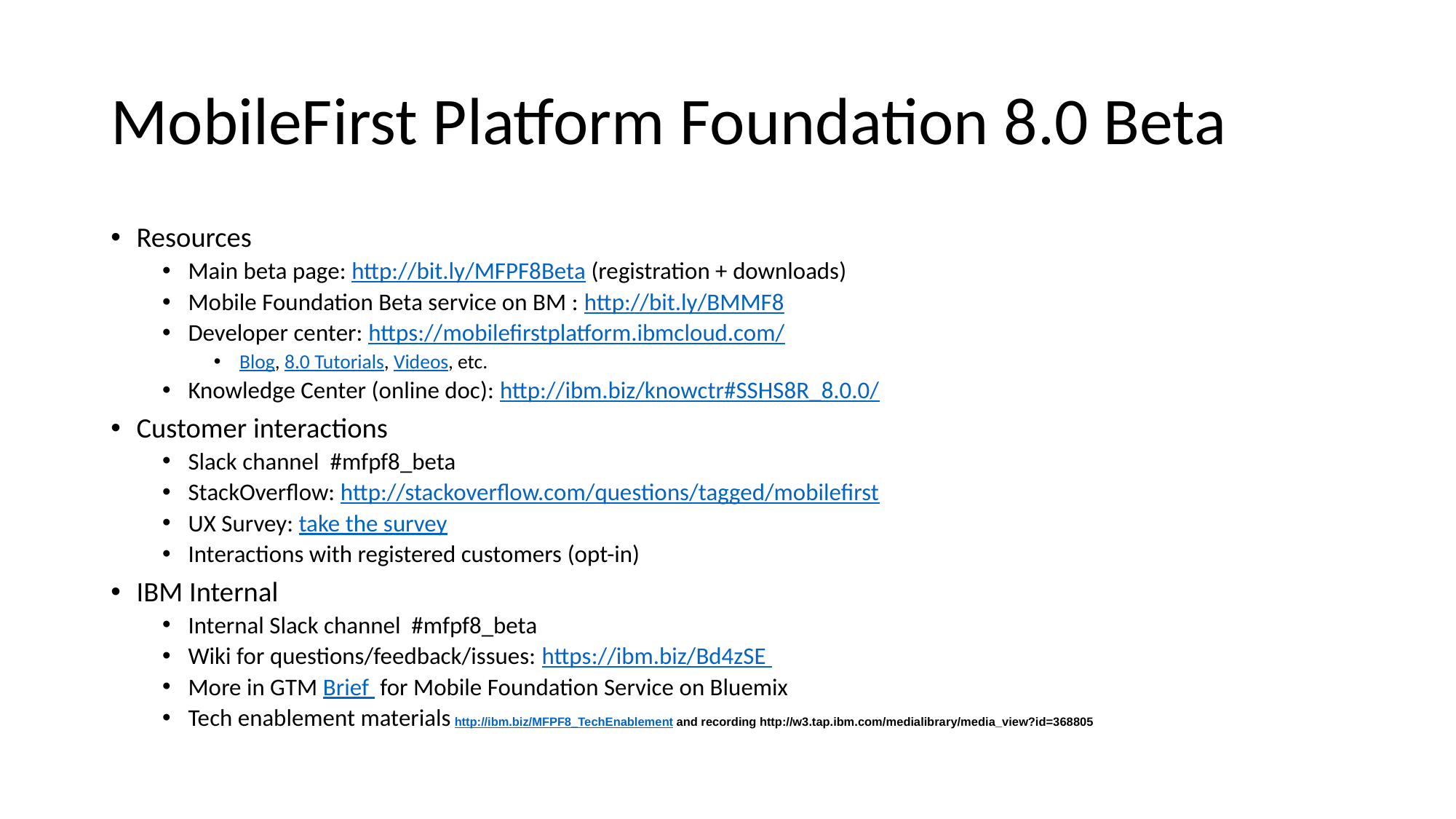

# MobileFirst Platform Foundation 8.0 Beta
Resources
Main beta page: http://bit.ly/MFPF8Beta (registration + downloads)
Mobile Foundation Beta service on BM : http://bit.ly/BMMF8
Developer center: https://mobilefirstplatform.ibmcloud.com/
Blog, 8.0 Tutorials, Videos, etc.
Knowledge Center (online doc): http://ibm.biz/knowctr#SSHS8R_8.0.0/
Customer interactions
Slack channel  #mfpf8_beta
StackOverflow: http://stackoverflow.com/questions/tagged/mobilefirst
UX Survey: take the survey
Interactions with registered customers (opt-in)
IBM Internal
Internal Slack channel  #mfpf8_beta
Wiki for questions/feedback/issues: https://ibm.biz/Bd4zSE
More in GTM Brief  for Mobile Foundation Service on Bluemix
Tech enablement materials http://ibm.biz/MFPF8_TechEnablement and recording http://w3.tap.ibm.com/medialibrary/media_view?id=368805